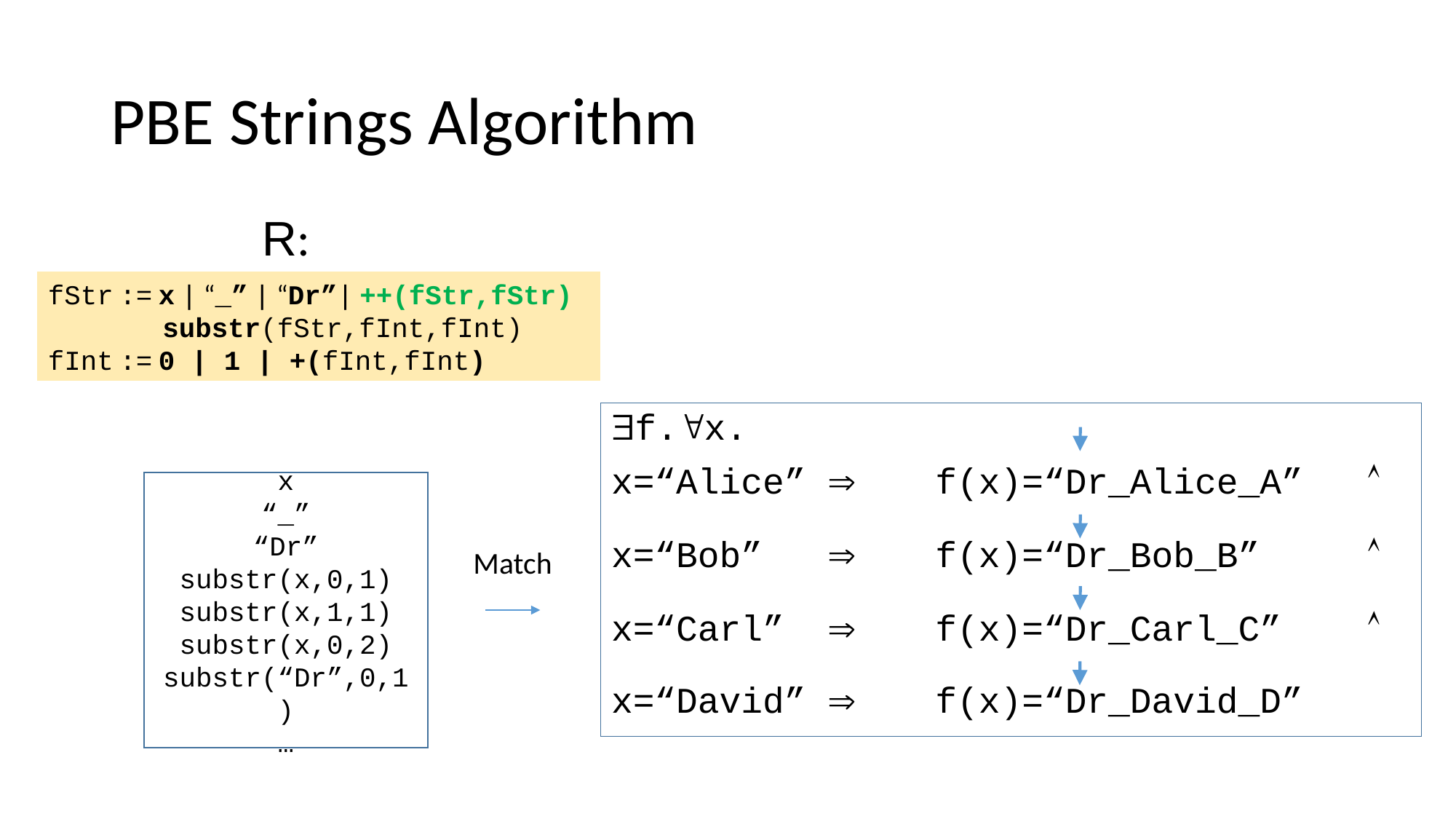

# PBE Strings Algorithm
R:
fStr := x | “_” | “Dr”| ++(fStr,fStr)
       substr(fStr,fInt,fInt)
fInt := 0 | 1 | +(fInt,fInt)
∃f.∀x.
x=“Alice”	⇒	f(x)=“Dr_Alice_A”	∧

x=“Bob”	⇒	f(x)=“Dr_Bob_B”		∧

x=“Carl”	⇒	f(x)=“Dr_Carl_C”	∧

x=“David”	⇒	f(x)=“Dr_David_D”
x
“_”
“Dr”
substr(x,0,1)
substr(x,1,1)
substr(x,0,2)
substr(“Dr”,0,1)
…
Match